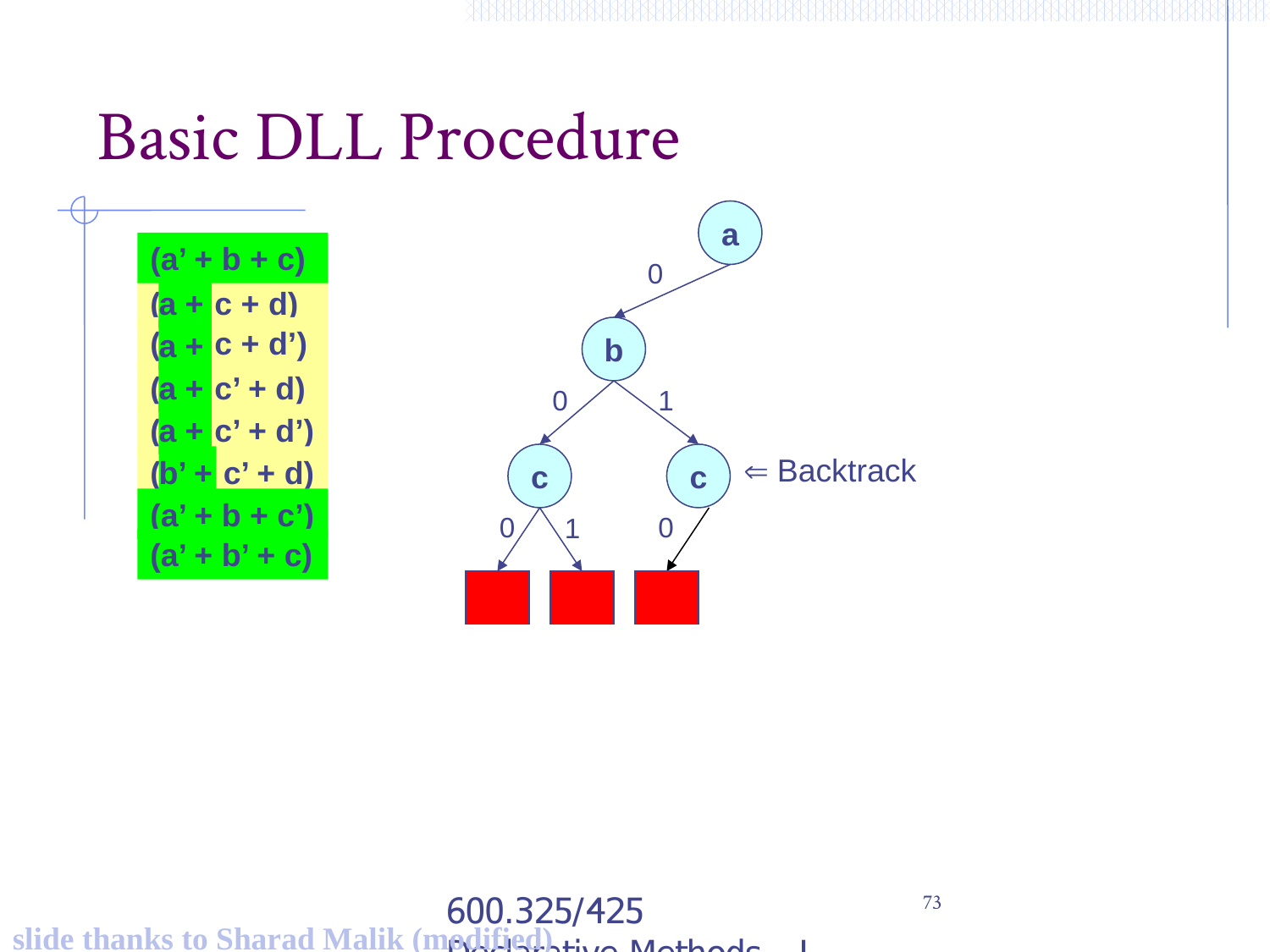

# Basic DLL Procedure
a
(a’ + b + c)
0
(a + c + d)
a +
(a + c + d’)
b
a +
(a + c’ + d)
a +
0
1
(a + c’ + d’)
a +
c
c
⇐ Backtrack
(b’ + c’ + d)
b’ +
(a’ + b + c’)
0
0
1

(a’ + b’ + c)

600.325/425 Declarative Methods - J. Eisner
73
slide thanks to Sharad Malik (modified)